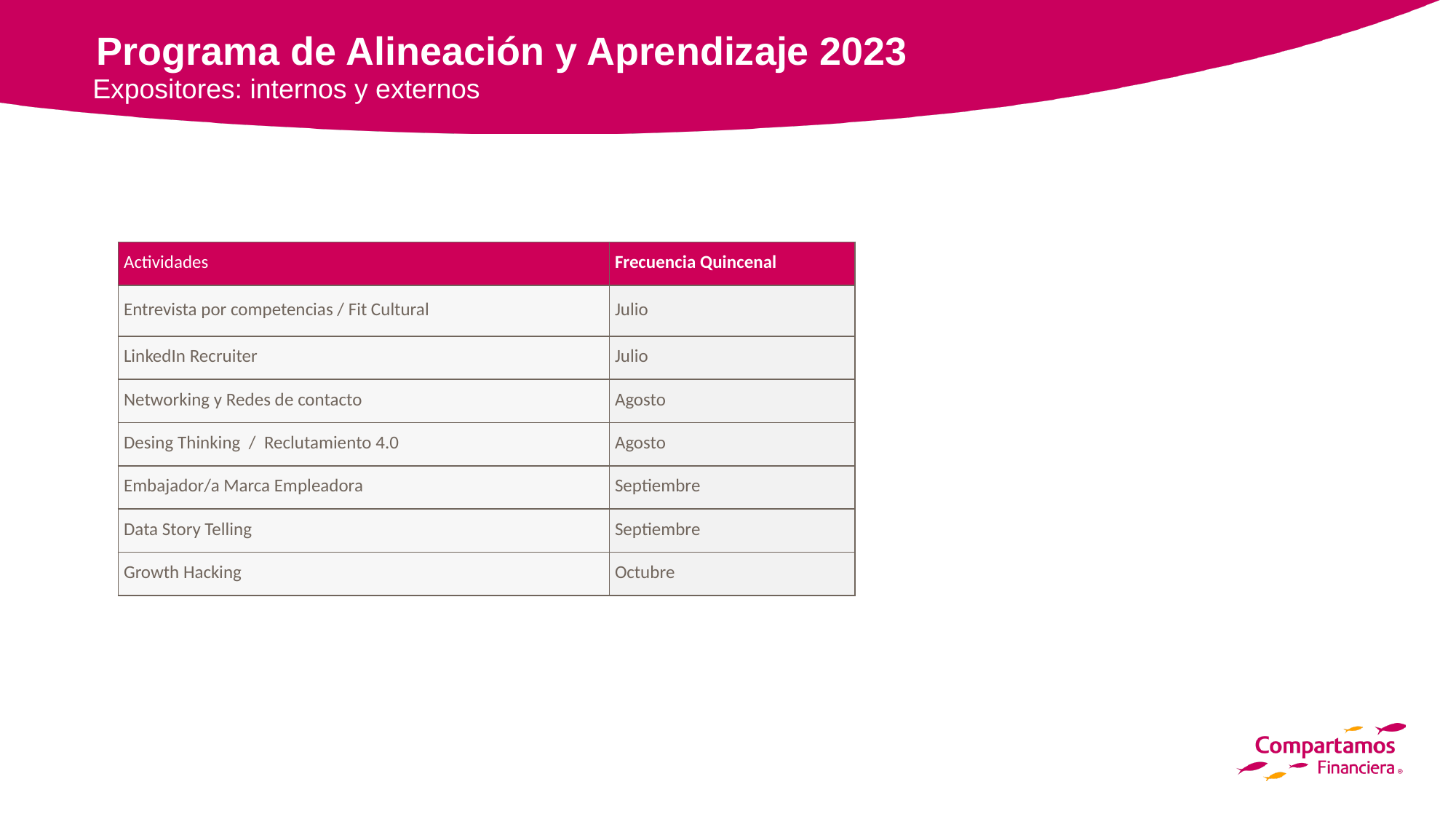

Programa de Alineación y Aprendizaje 2023
Expositores: internos y externos
| Actividades | Frecuencia Quincenal |
| --- | --- |
| Entrevista por competencias / Fit Cultural | Julio |
| LinkedIn Recruiter | Julio |
| Networking y Redes de contacto | Agosto |
| Desing Thinking / Reclutamiento 4.0 | Agosto |
| Embajador/a Marca Empleadora | Septiembre |
| Data Story Telling | Septiembre |
| Growth Hacking | Octubre |